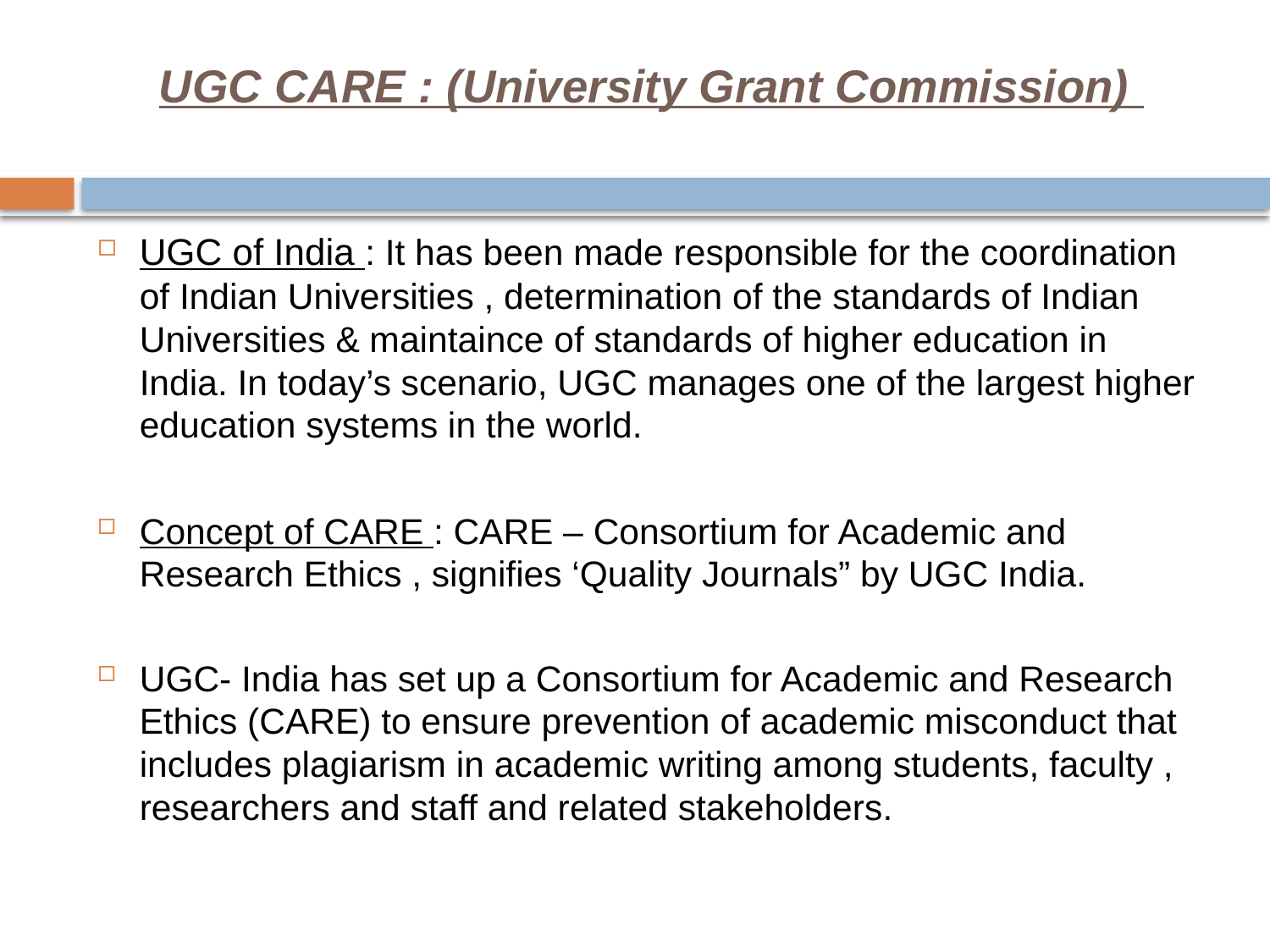

# UGC CARE : (University Grant Commission)
UGC of India : It has been made responsible for the coordination of Indian Universities , determination of the standards of Indian Universities & maintaince of standards of higher education in India. In today’s scenario, UGC manages one of the largest higher education systems in the world.

Concept of CARE : CARE – Consortium for Academic and Research Ethics , signifies ‘Quality Journals” by UGC India.

UGC- India has set up a Consortium for Academic and Research Ethics (CARE) to ensure prevention of academic misconduct that includes plagiarism in academic writing among students, faculty , researchers and staff and related stakeholders.